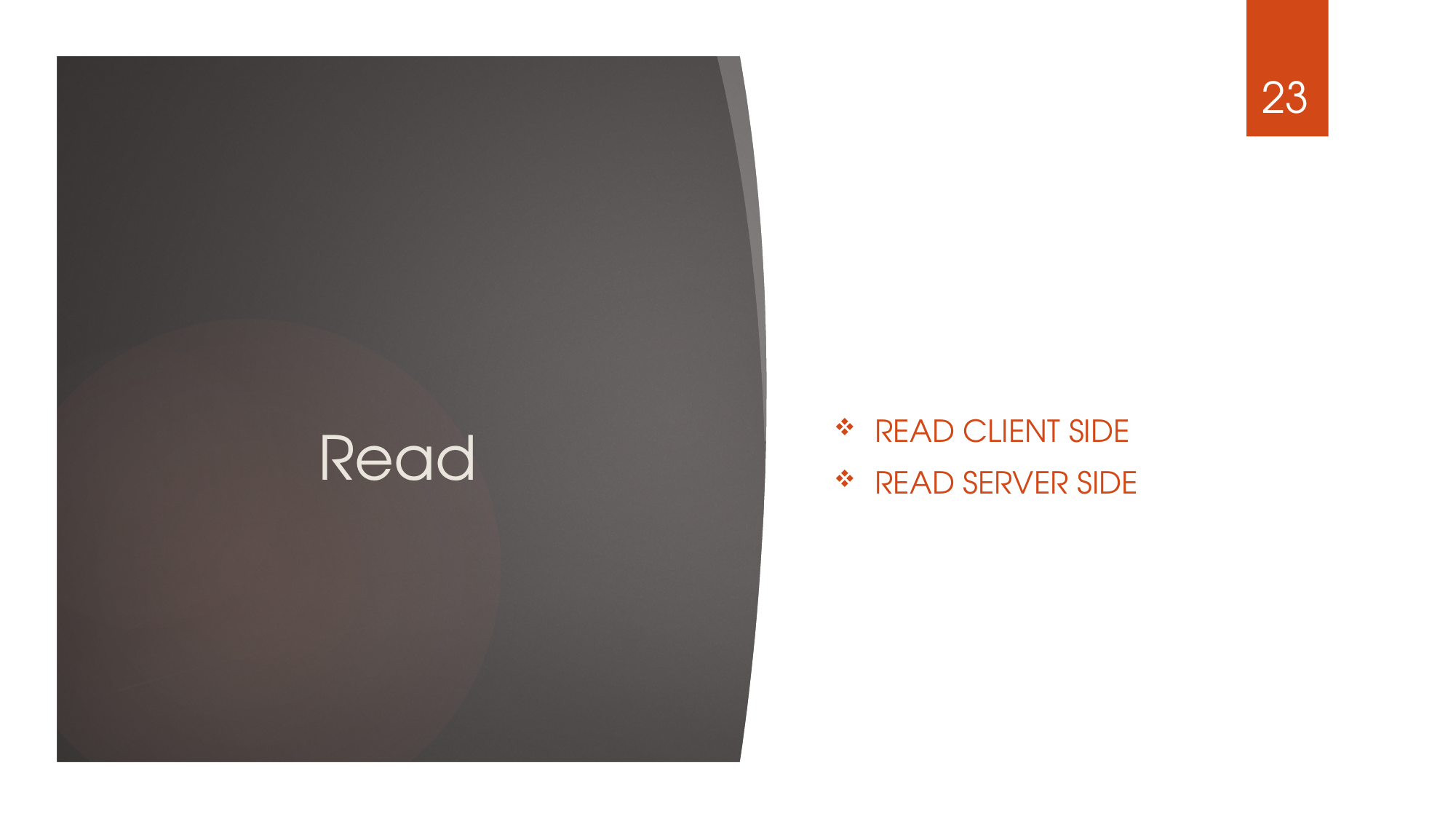

23
# Read
Read client side
Read server side